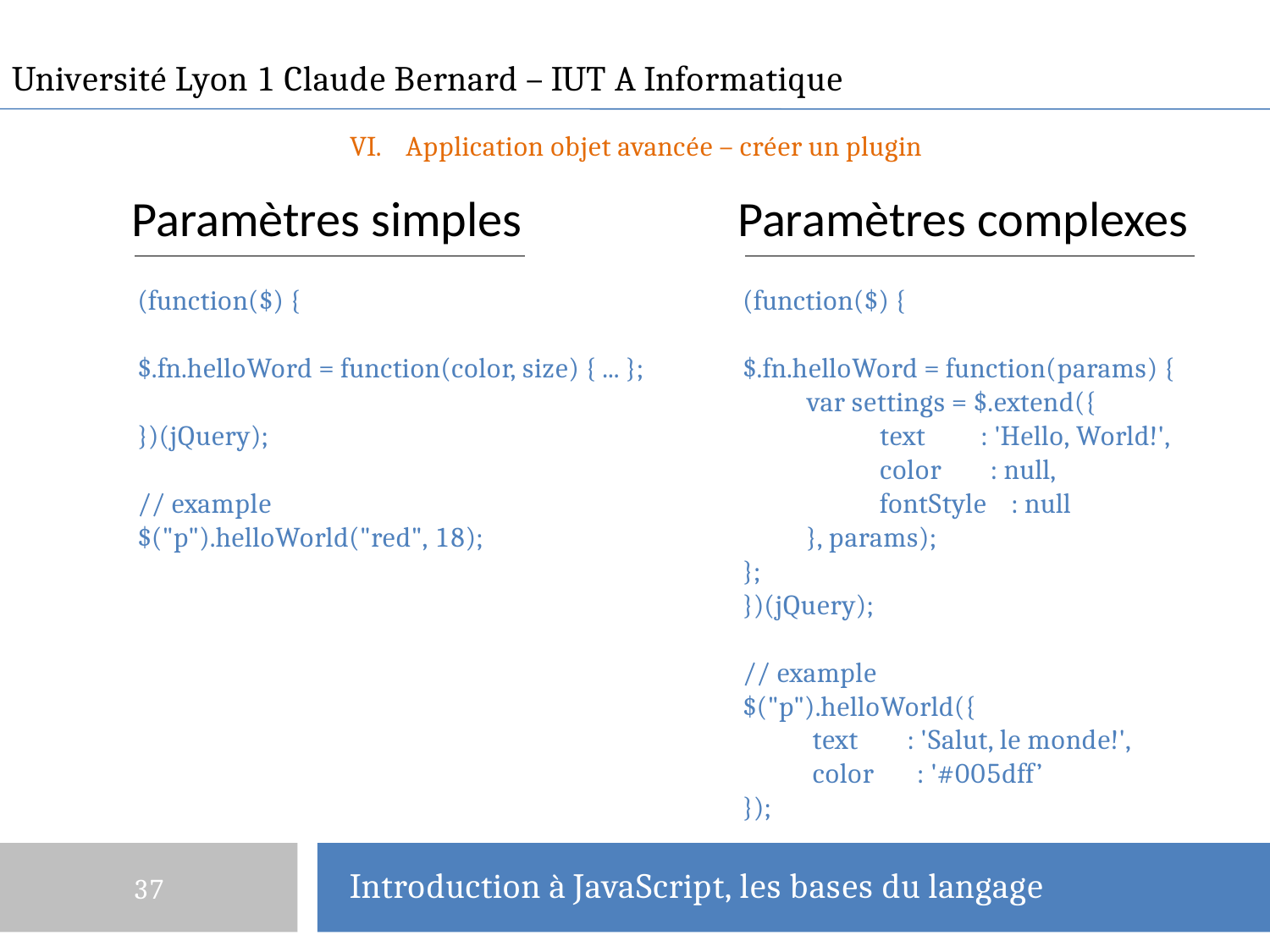

Université Lyon 1 Claude Bernard – IUT A Informatique
Application objet avancée – créer un plugin
# Paramètres simples
Paramètres complexes
(function($) {

$.fn.helloWord = function(color, size) { ... };

})(jQuery);

// example
$("p").helloWorld("red", 18);
(function($) {

$.fn.helloWord = function(params) {
var settings = $.extend({
            text         : 'Hello, World!',
            color        : null,
            fontStyle    : null
}, params);
};
})(jQuery);

// example
$("p").helloWorld({
 text        : 'Salut, le monde!',
 color       : '#005dff’
});
37

Introduction à JavaScript, les bases du langage